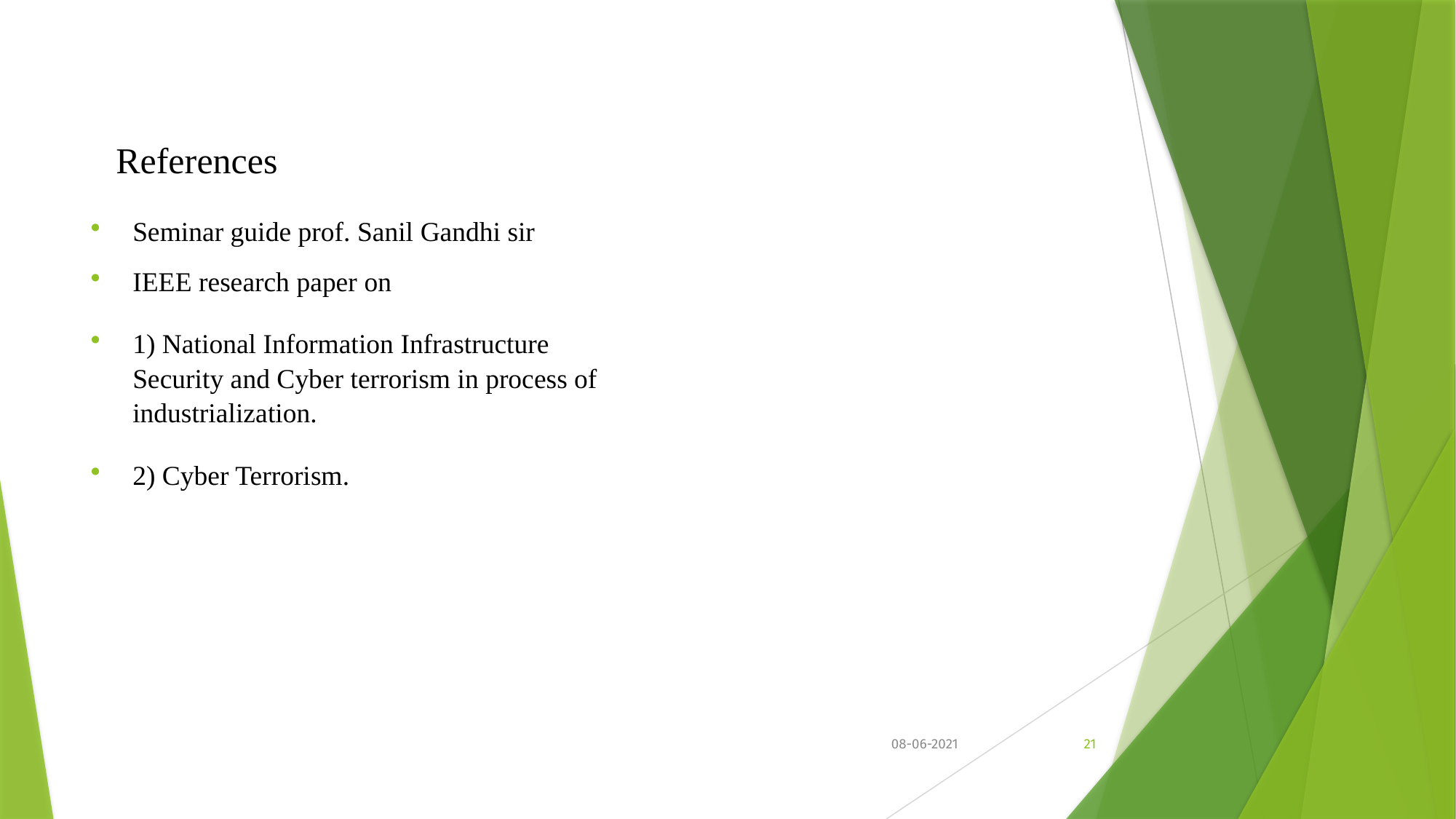

# References
Seminar guide prof. Sanil Gandhi sir
IEEE research paper on
1) National Information Infrastructure Security and Cyber terrorism in process of industrialization.
2) Cyber Terrorism.

08-06-2021
21